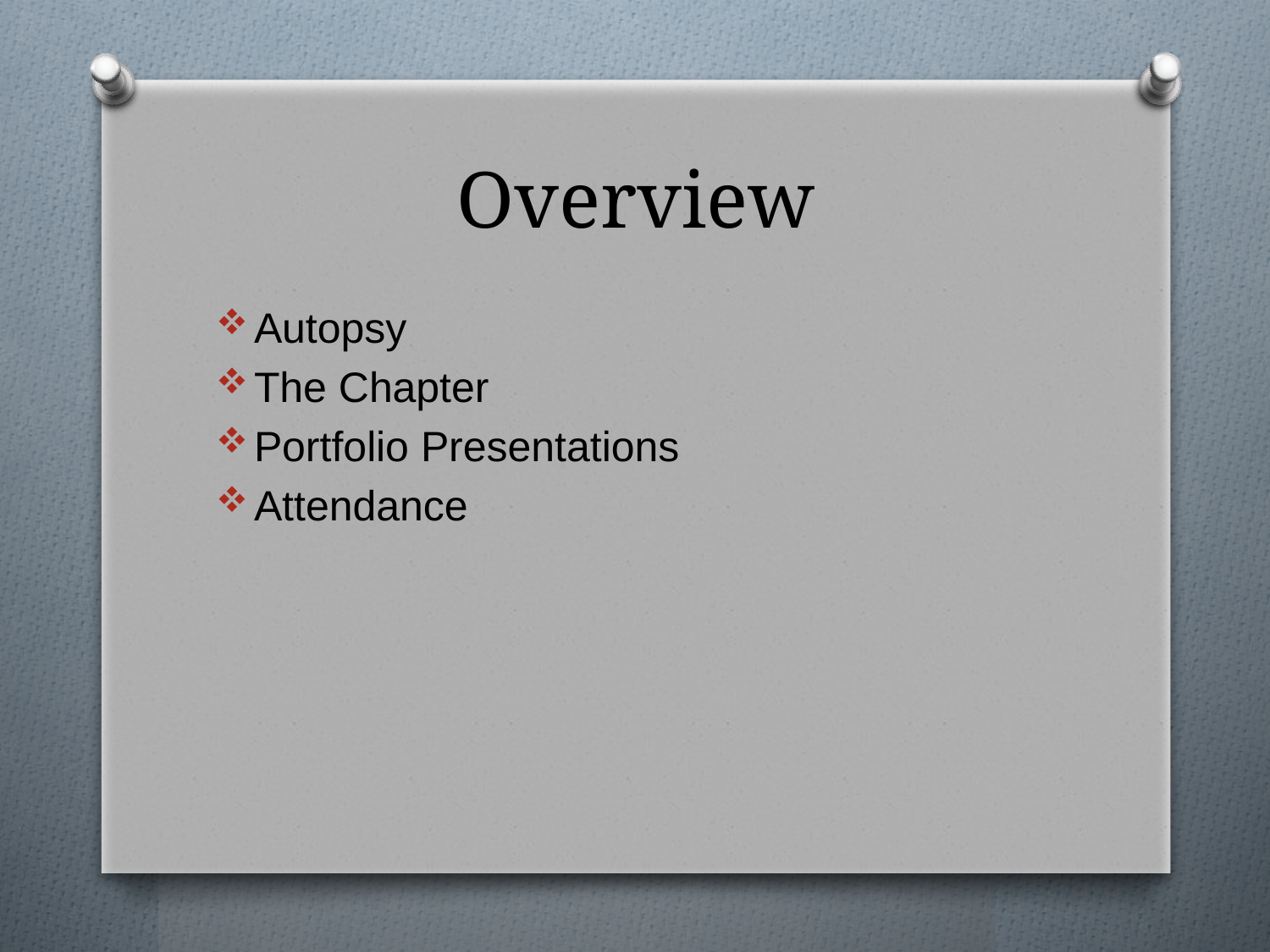

# Overview
Autopsy
The Chapter
Portfolio Presentations
Attendance